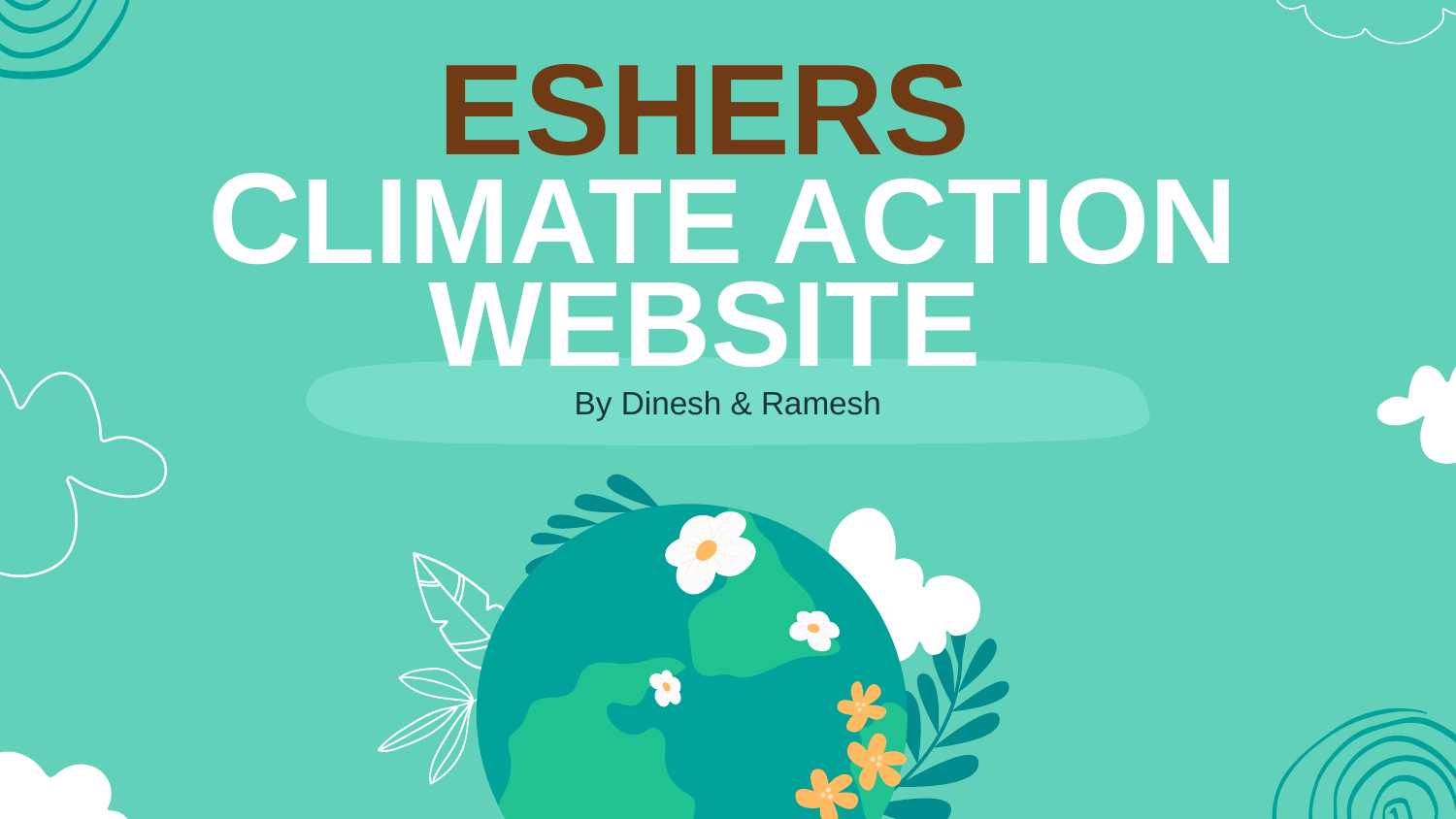

# ESHERS
 CLIMATE ACTION WEBSITE

By Dinesh & Ramesh